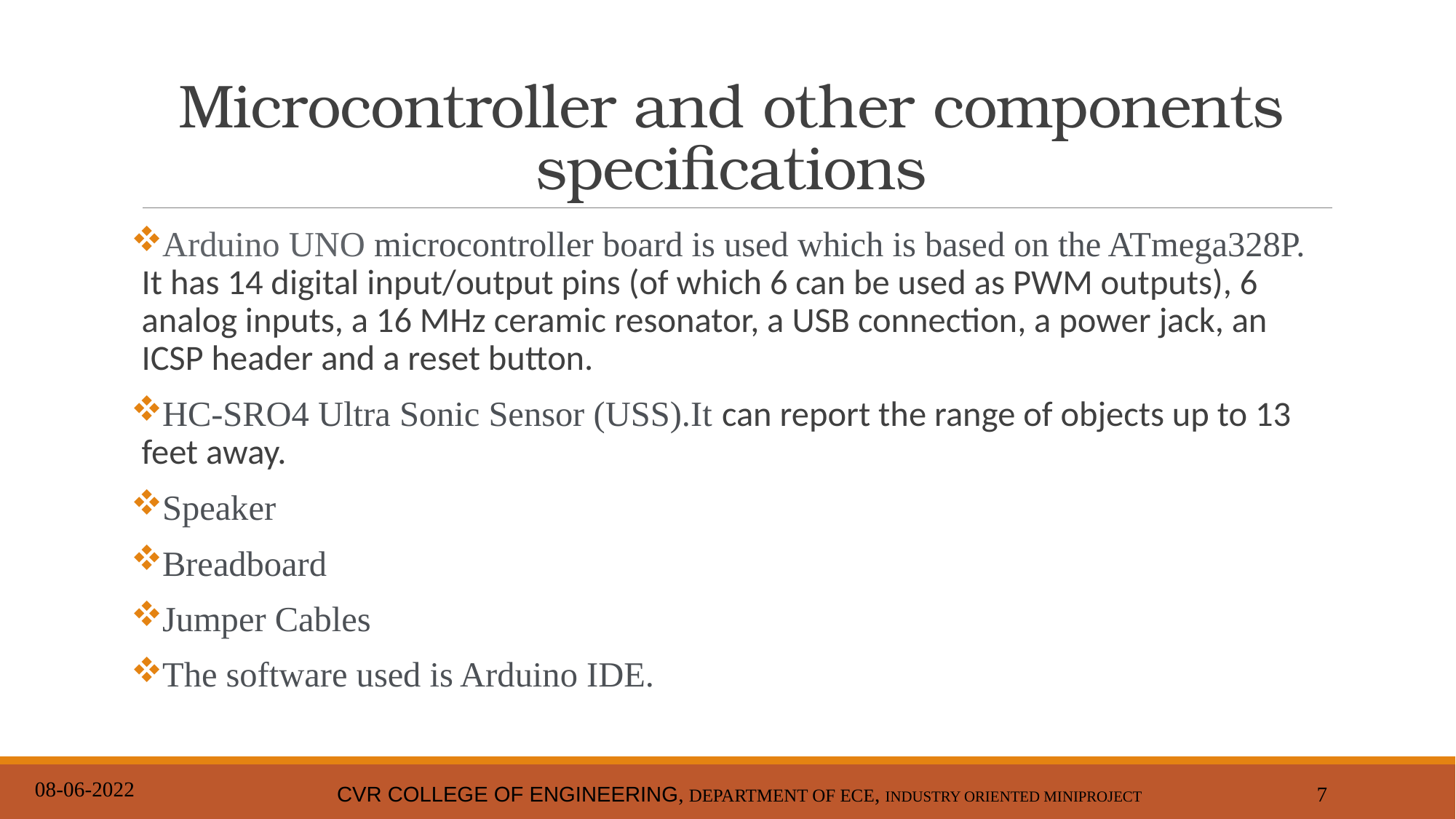

# Microcontroller and other components specifications
Arduino UNO microcontroller board is used which is based on the ATmega328P. It has 14 digital input/output pins (of which 6 can be used as PWM outputs), 6 analog inputs, a 16 MHz ceramic resonator, a USB connection, a power jack, an ICSP header and a reset button.
HC-SRO4 Ultra Sonic Sensor (USS).It can report the range of objects up to 13 feet away.
Speaker
Breadboard
Jumper Cables
The software used is Arduino IDE.

08-06-2022
CVR COLLEGE OF ENGINEERING, DEPARTMENT OF ECE, INDUSTRY ORIENTED MINIPROJECT
7